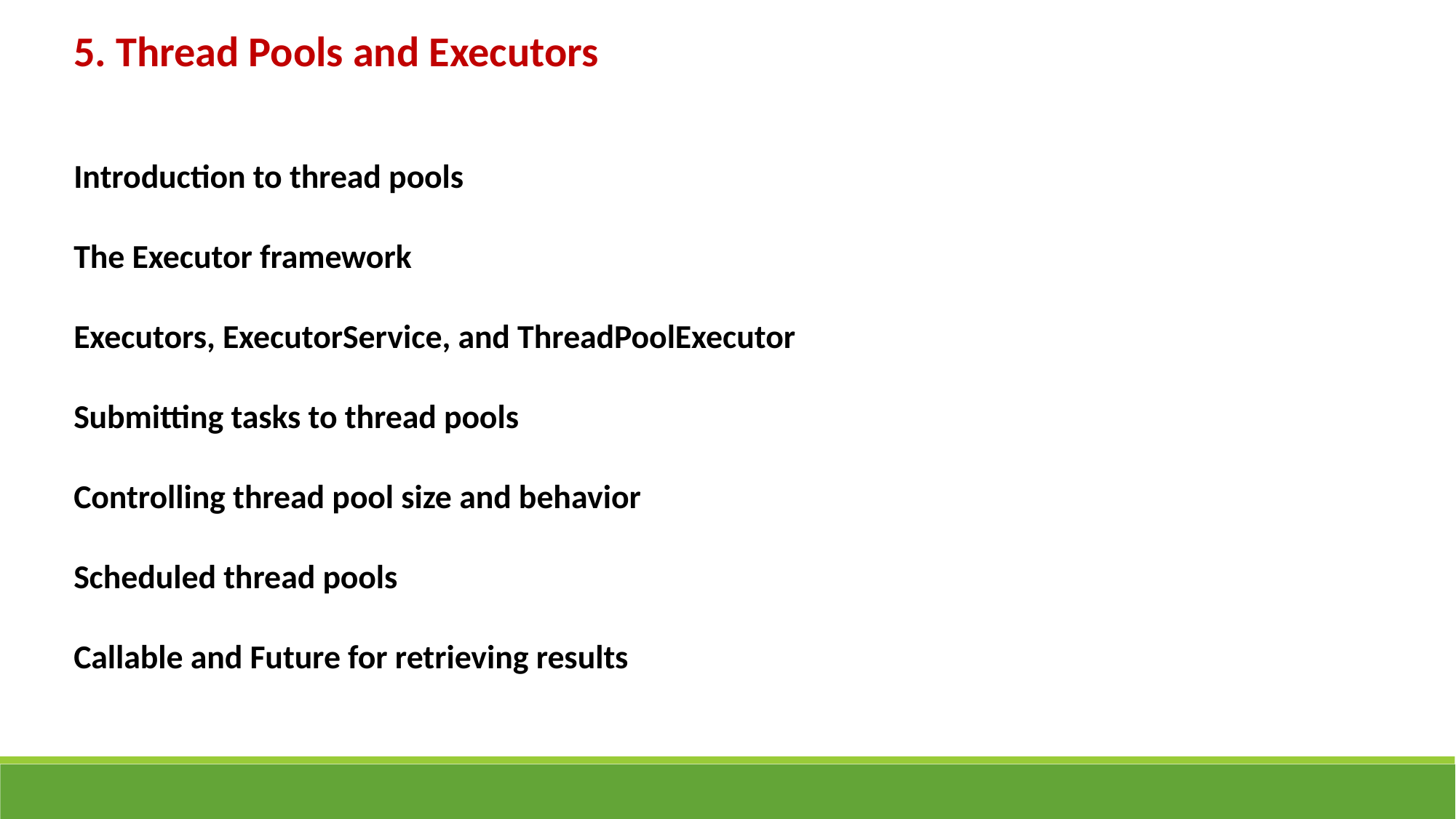

5. Thread Pools and Executors

Introduction to thread pools

The Executor framework

Executors, ExecutorService, and ThreadPoolExecutor

Submitting tasks to thread pools

Controlling thread pool size and behavior

Scheduled thread pools

Callable and Future for retrieving results